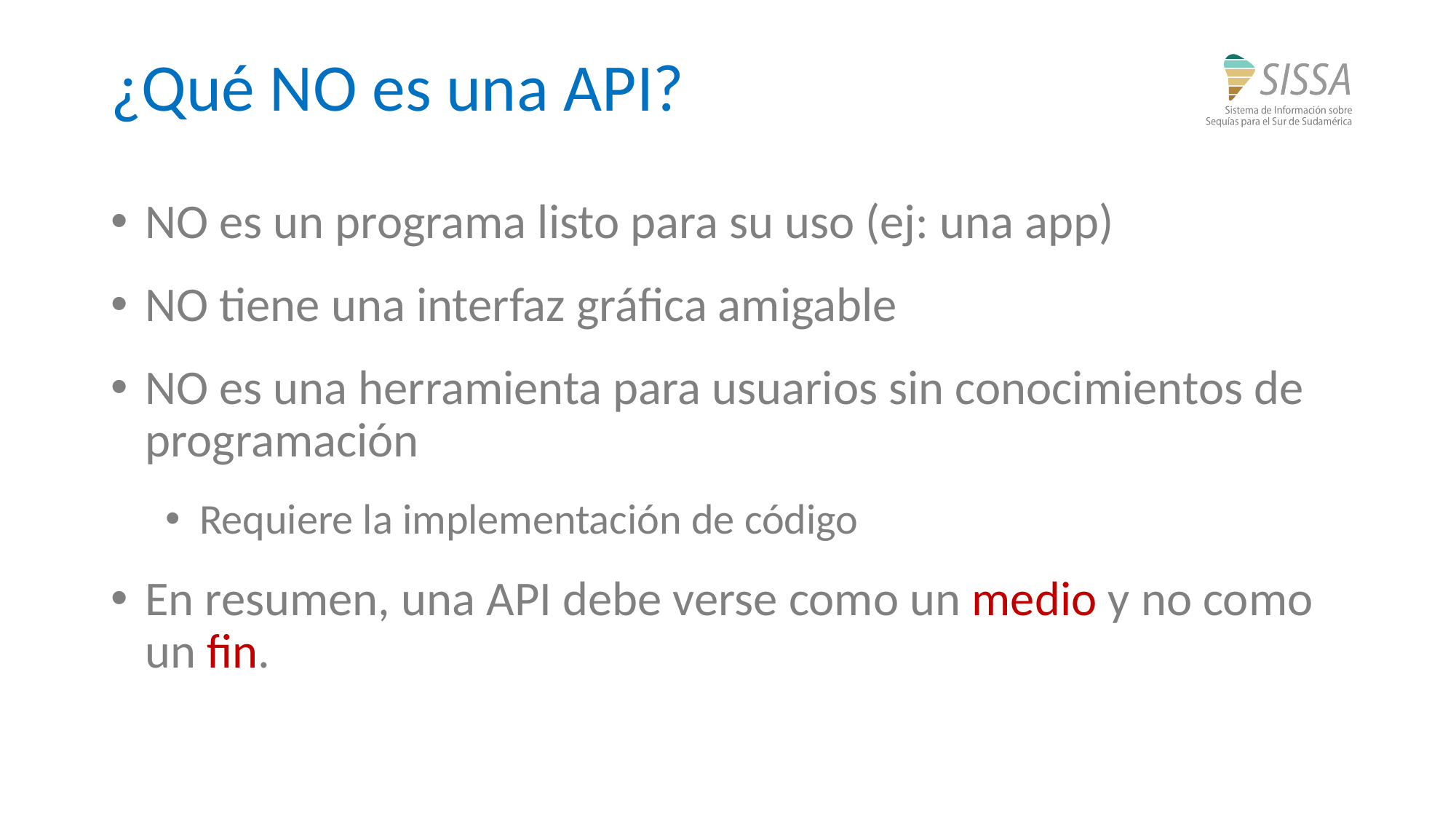

# ¿Qué NO es una API?
NO es un programa listo para su uso (ej: una app)
NO tiene una interfaz gráfica amigable
NO es una herramienta para usuarios sin conocimientos de programación
Requiere la implementación de código
En resumen, una API debe verse como un medio y no como un fin.